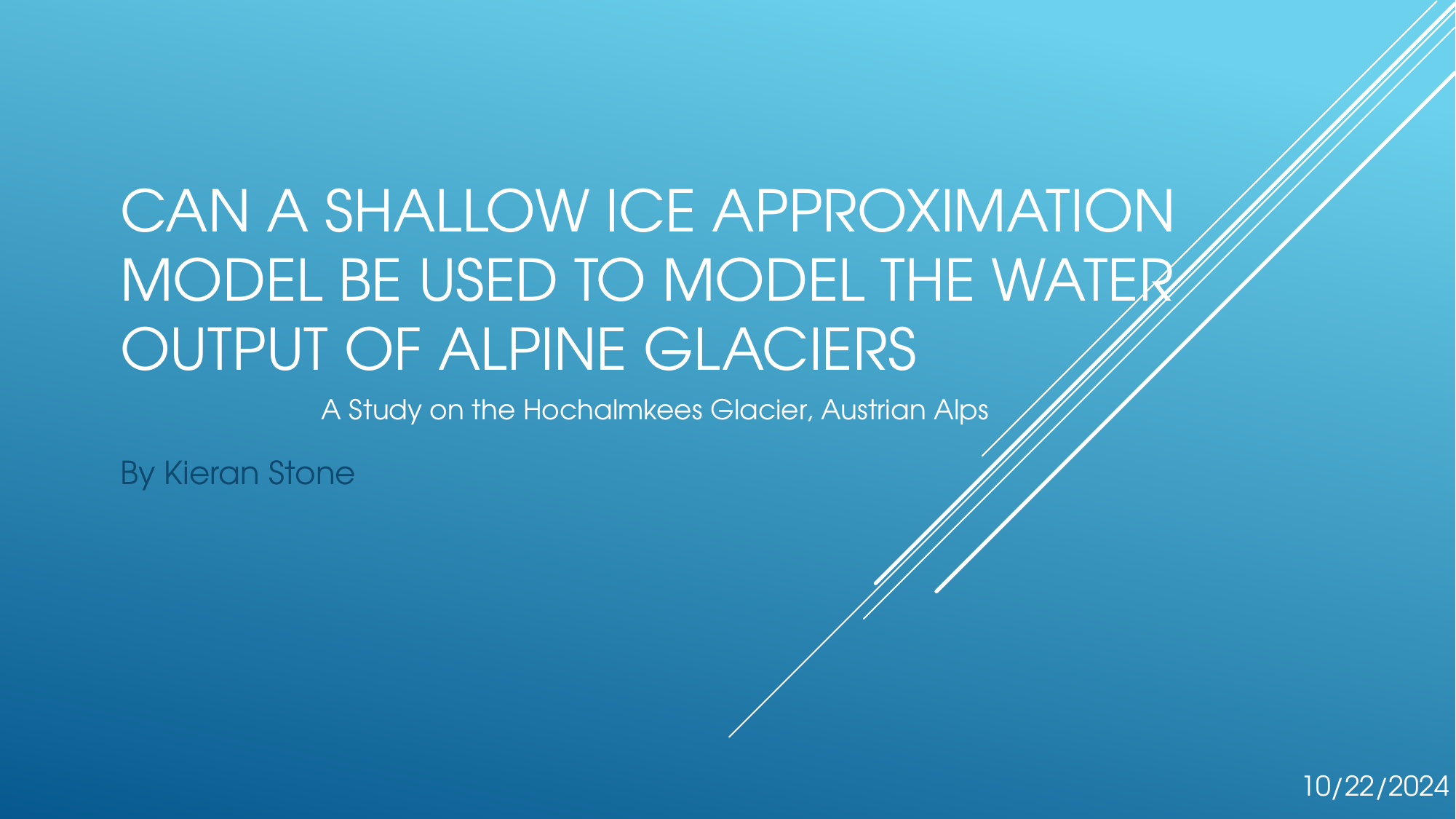

# Can a Shallow Ice Approximation Model be used to Model the Water Output of Alpine Glaciers
A Study on the Hochalmkees Glacier, Austrian Alps
By Kieran Stone
10/22/2024